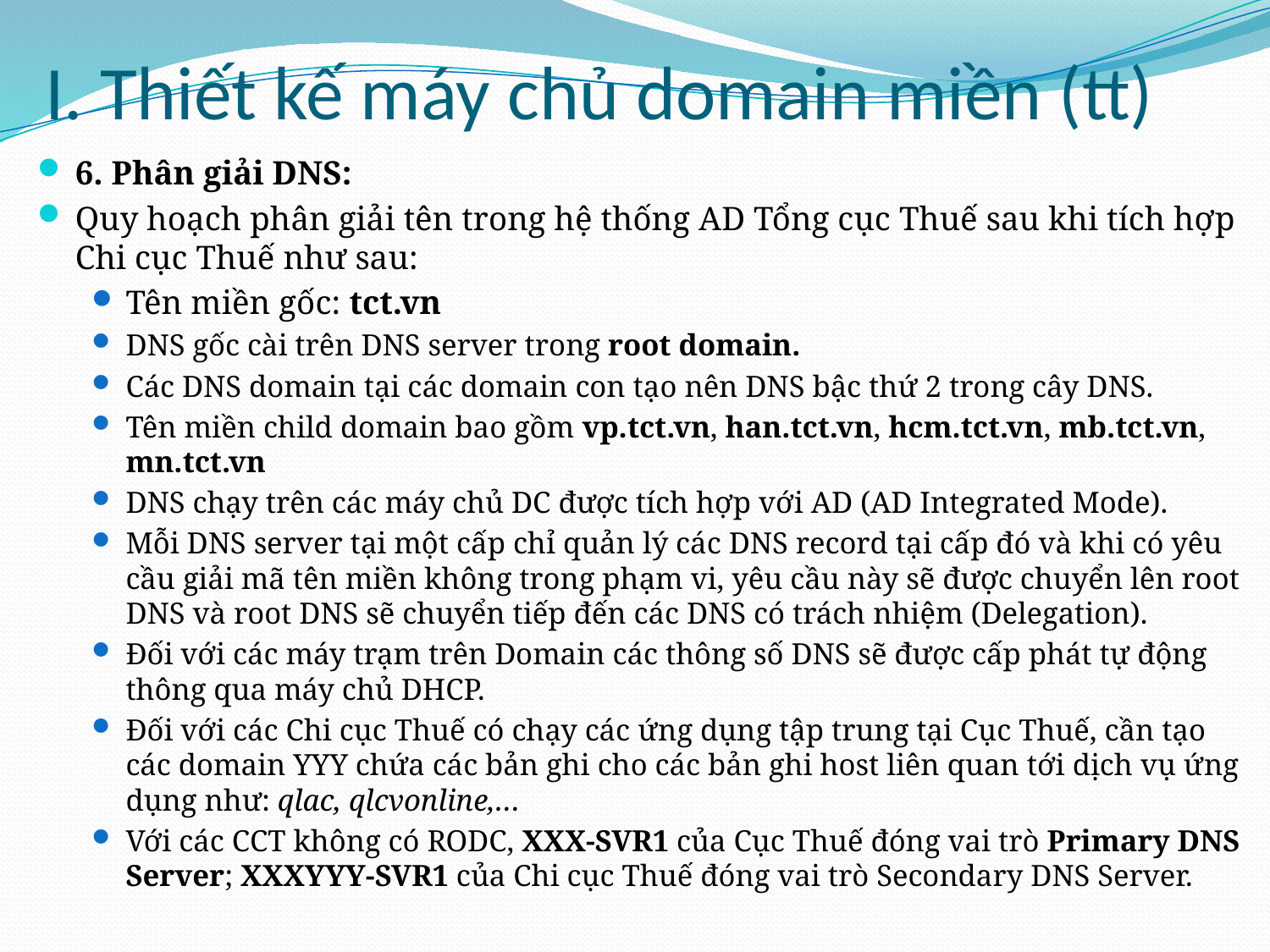

# I. Thiết kế máy chủ domain miền (tt)
6. Phân giải DNS:
Quy hoạch phân giải tên trong hệ thống AD Tổng cục Thuế sau khi tích hợp Chi cục Thuế như sau:
Tên miền gốc: tct.vn
DNS gốc cài trên DNS server trong root domain.
Các DNS domain tại các domain con tạo nên DNS bậc thứ 2 trong cây DNS.
Tên miền child domain bao gồm vp.tct.vn, han.tct.vn, hcm.tct.vn, mb.tct.vn, mn.tct.vn
DNS chạy trên các máy chủ DC được tích hợp với AD (AD Integrated Mode).
Mỗi DNS server tại một cấp chỉ quản lý các DNS record tại cấp đó và khi có yêu cầu giải mã tên miền không trong phạm vi, yêu cầu này sẽ được chuyển lên root DNS và root DNS sẽ chuyển tiếp đến các DNS có trách nhiệm (Delegation).
Đối với các máy trạm trên Domain các thông số DNS sẽ được cấp phát tự động thông qua máy chủ DHCP.
Đối với các Chi cục Thuế có chạy các ứng dụng tập trung tại Cục Thuế, cần tạo các domain YYY chứa các bản ghi cho các bản ghi host liên quan tới dịch vụ ứng dụng như: qlac, qlcvonline,…
Với các CCT không có RODC, XXX-SVR1 của Cục Thuế đóng vai trò Primary DNS Server; XXXYYY-SVR1 của Chi cục Thuế đóng vai trò Secondary DNS Server.